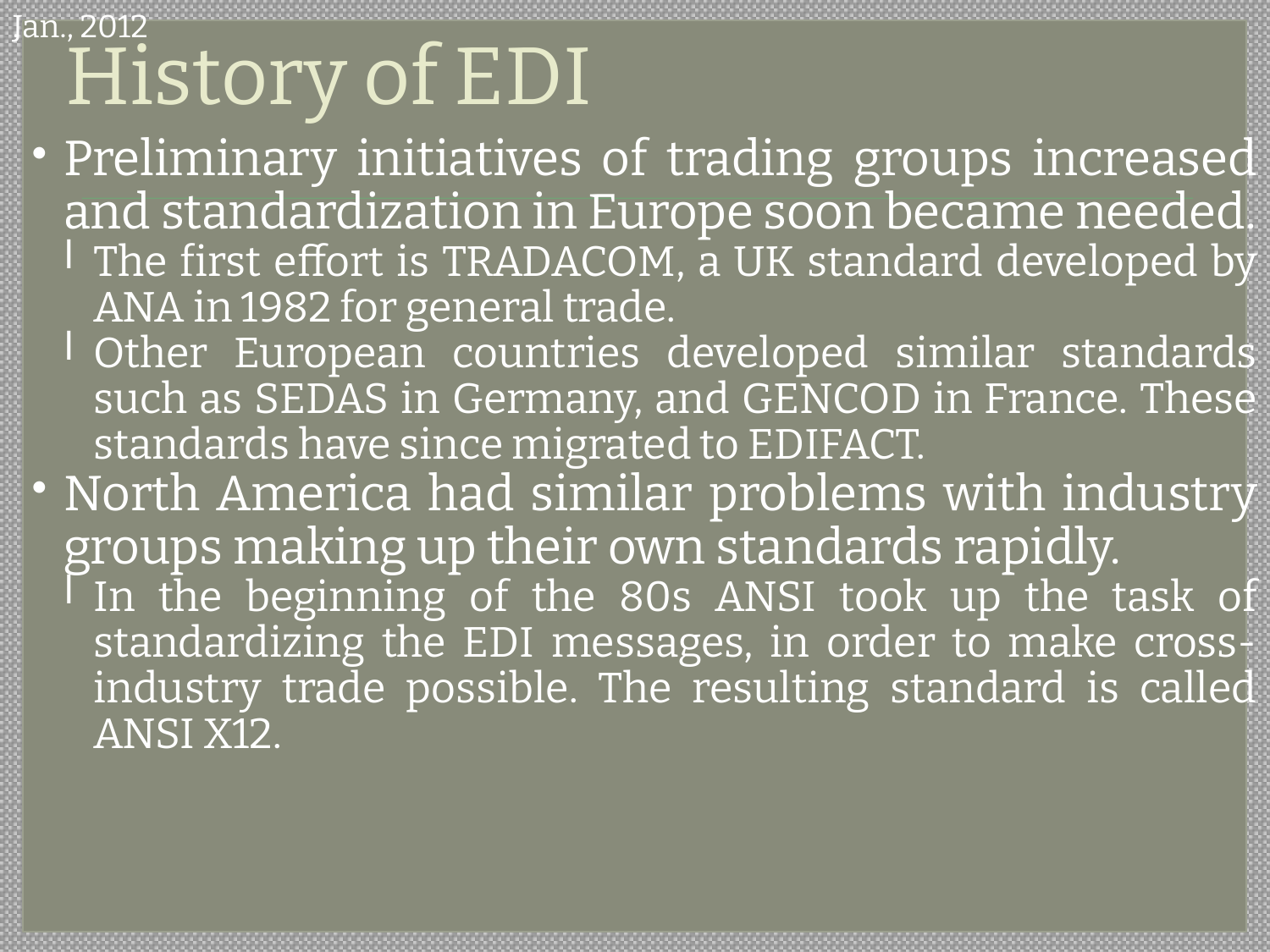

.
Jan., 2012
History of EDI
Preliminary initiatives of trading groups increased and standardization in Europe soon became needed.
The first effort is TRADACOM, a UK standard developed by ANA in 1982 for general trade.
Other European countries developed similar standards such as SEDAS in Germany, and GENCOD in France. These standards have since migrated to EDIFACT.
North America had similar problems with industry groups making up their own standards rapidly.
In the beginning of the 80s ANSI took up the task of standardizing the EDI messages, in order to make cross-industry trade possible. The resulting standard is called ANSI X12.